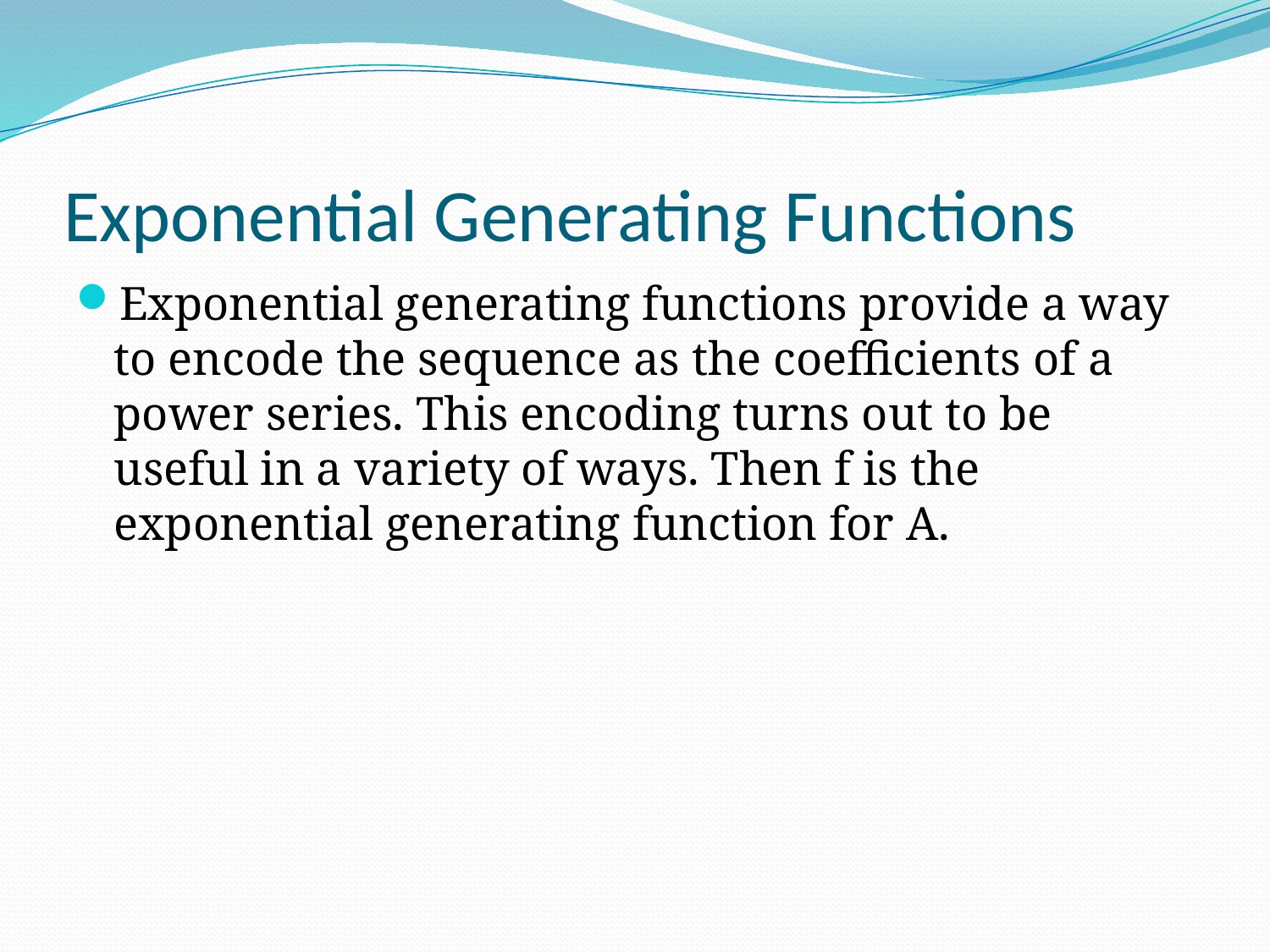

# Exponential Generating Functions
Exponential generating functions provide a way to encode the sequence as the coefficients of a power series. This encoding turns out to be useful in a variety of ways. Then f is the exponential generating function for A.